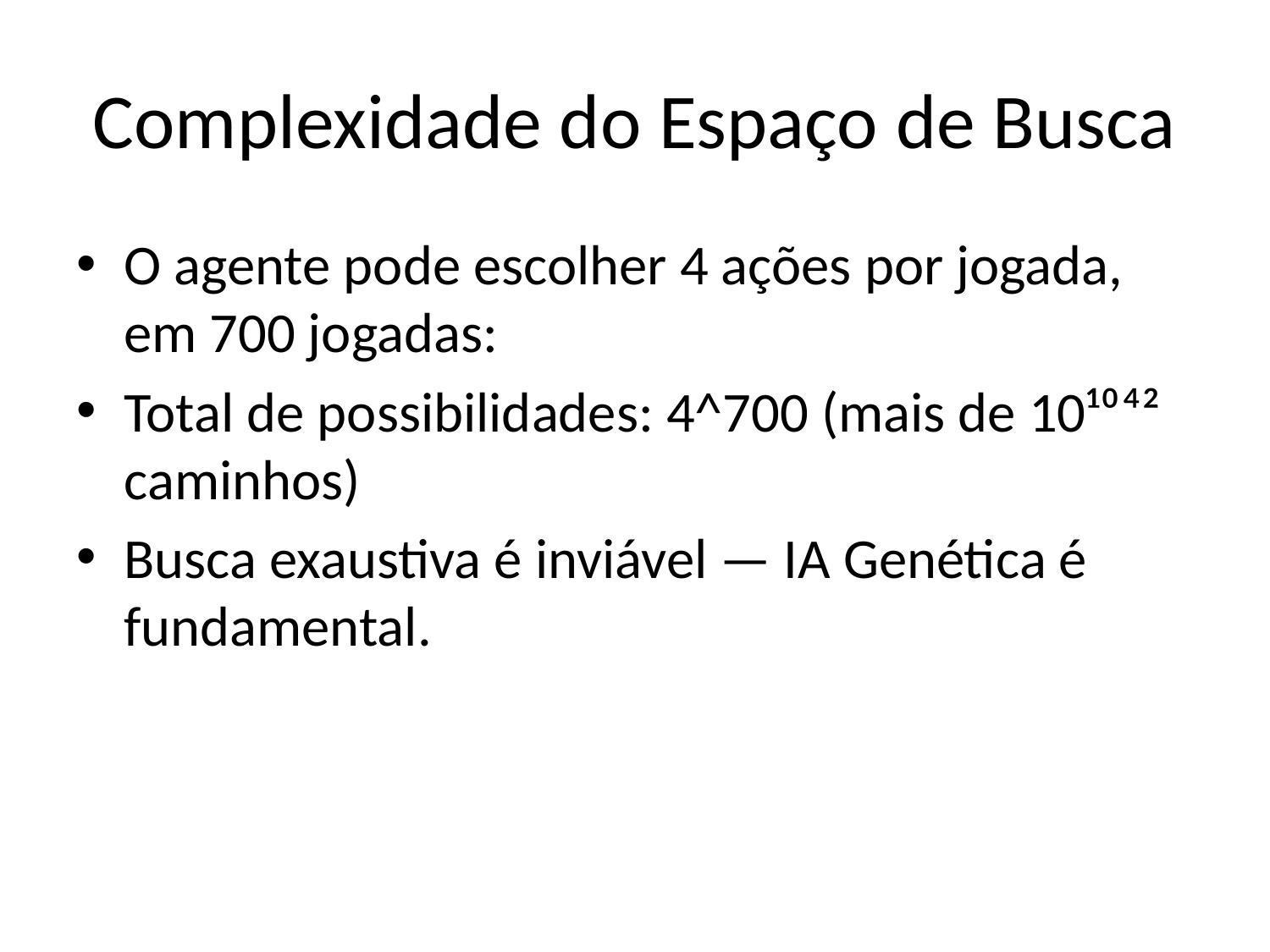

# Complexidade do Espaço de Busca
O agente pode escolher 4 ações por jogada, em 700 jogadas:
Total de possibilidades: 4^700 (mais de 10¹⁰⁴² caminhos)
Busca exaustiva é inviável — IA Genética é fundamental.